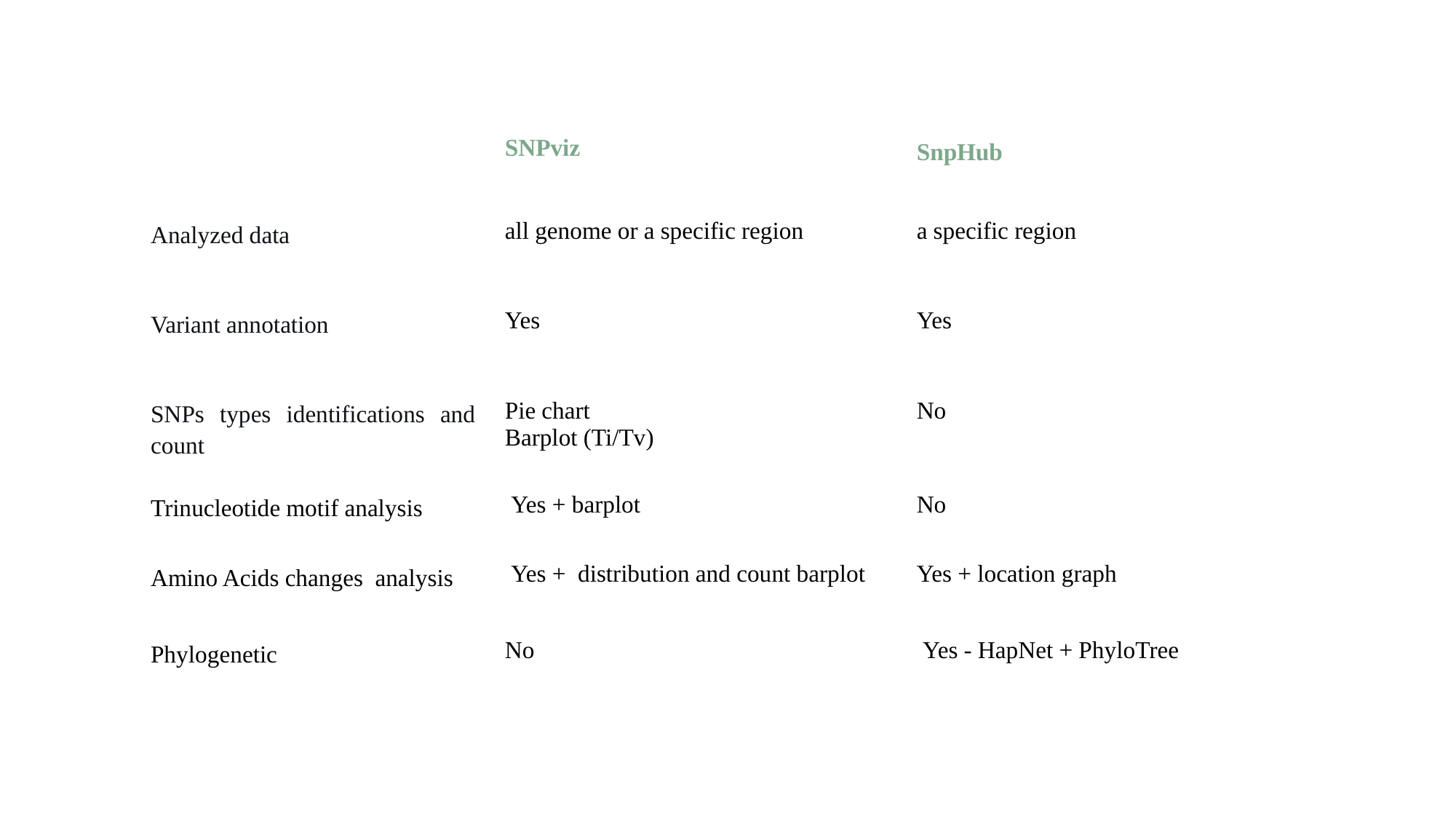

|  | SNPviz | SnpHub |
| --- | --- | --- |
| Analyzed data | all genome or a specific region | a specific region |
| Variant annotation | Yes | Yes |
| SNPs types identifications and count | Pie chart Barplot (Ti/Tv) | No |
| Trinucleotide motif analysis | Yes + barplot | No |
| Amino Acids changes analysis | Yes + distribution and count barplot | Yes + location graph |
| Phylogenetic | No | Yes - HapNet + PhyloTree |